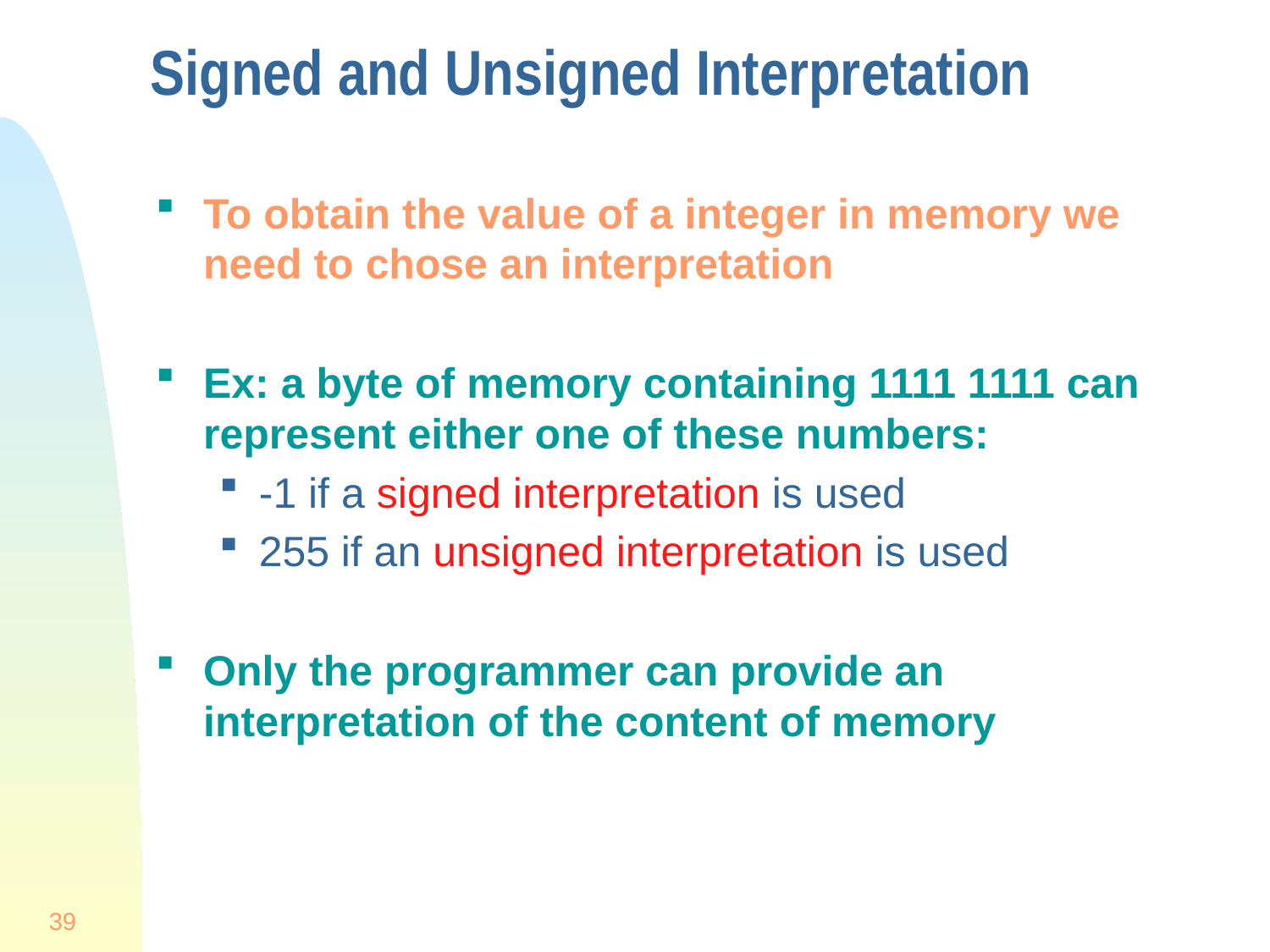

# Signed and Unsigned Interpretation
To obtain the value of a integer in memory we need to chose an interpretation

Ex: a byte of memory containing 1111 1111 can represent either one of these numbers:
-1 if a signed interpretation is used
255 if an unsigned interpretation is used

Only the programmer can provide an interpretation of the content of memory
39